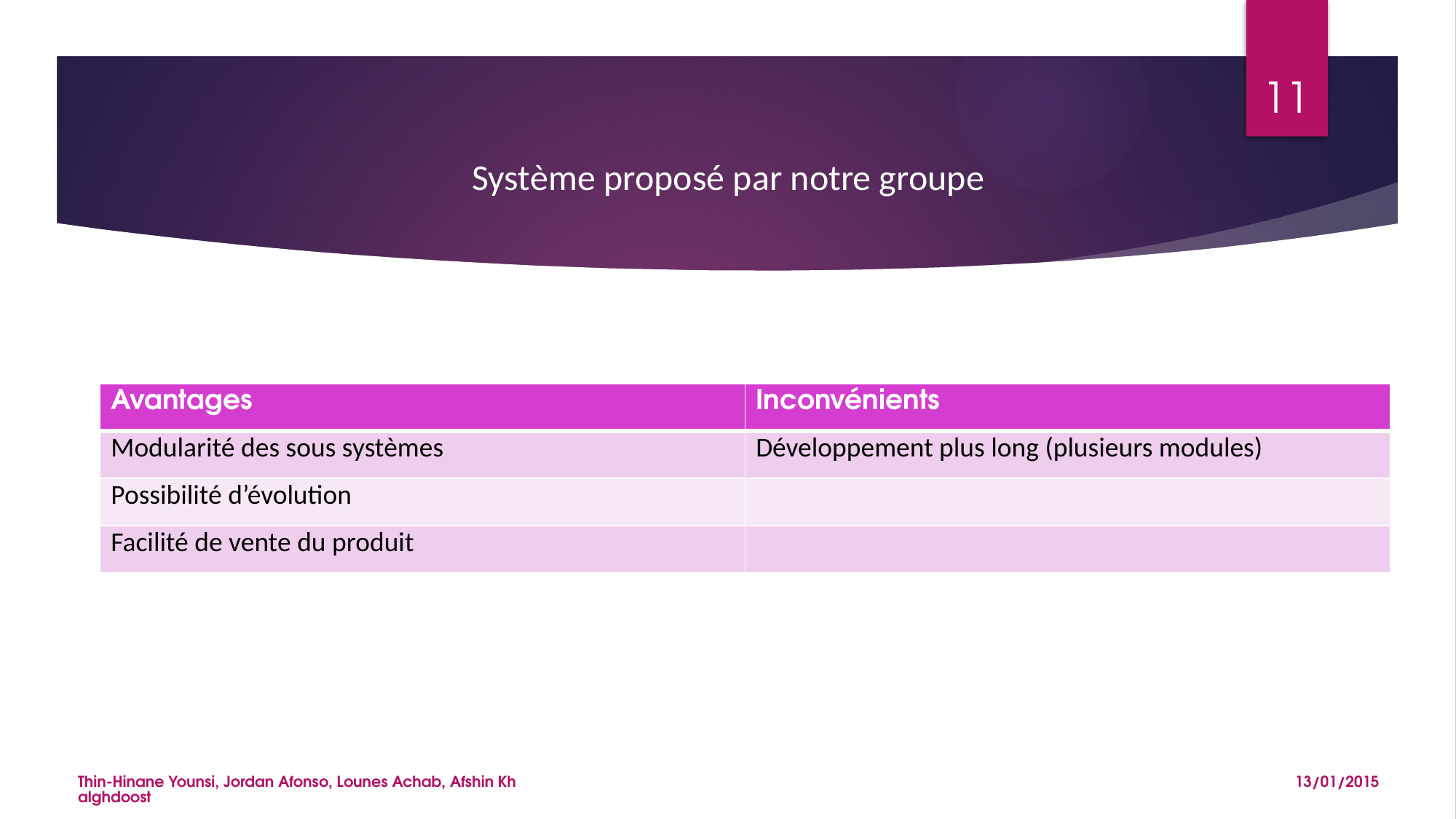

11
Système proposé par notre groupe

| Avantages | Inconvénients |
| --- | --- |
| Modularité des sous systèmes | Développement plus long (plusieurs modules) |
| Possibilité d’évolution |  |
| Facilité de vente du produit |  |
Thin-Hinane Younsi, Jordan Afonso, Lounes Achab, Afshin Khalghdoost
13/01/2015